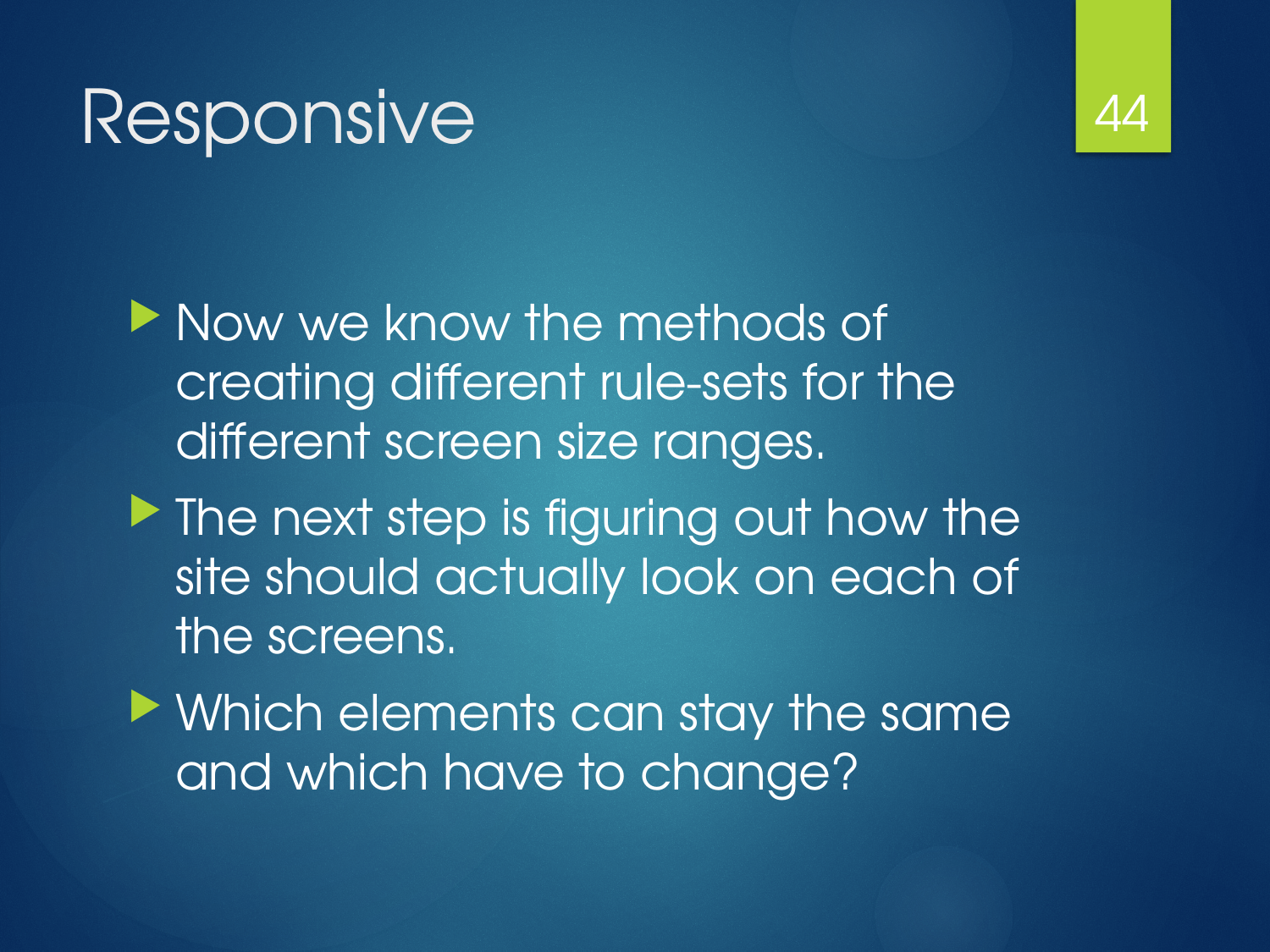

44
# Responsive
Now we know the methods of creating different rule-sets for the different screen size ranges.
The next step is figuring out how the site should actually look on each of the screens.
Which elements can stay the same and which have to change?